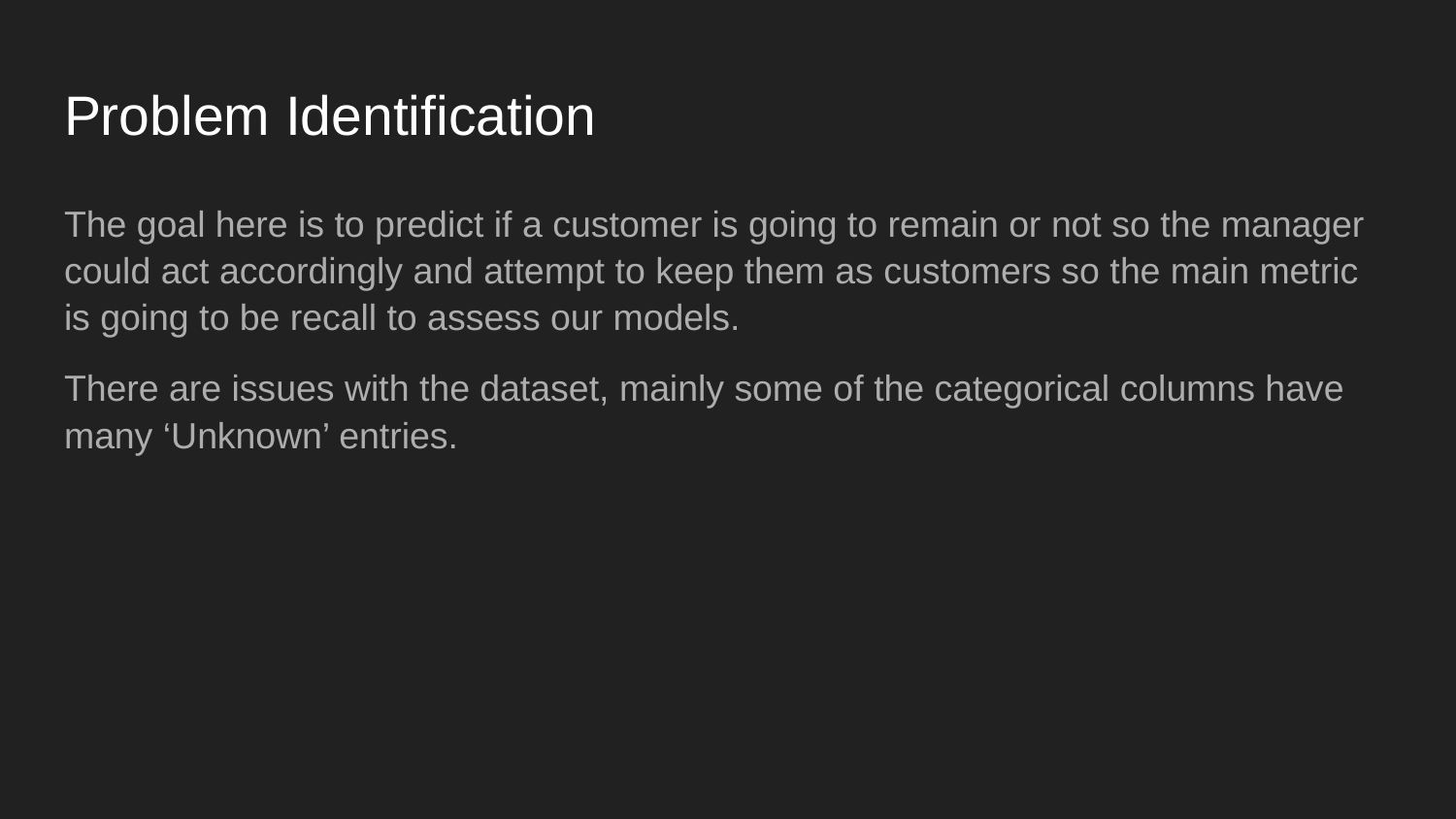

# Problem Identification
The goal here is to predict if a customer is going to remain or not so the manager could act accordingly and attempt to keep them as customers so the main metric is going to be recall to assess our models.
There are issues with the dataset, mainly some of the categorical columns have many ‘Unknown’ entries.